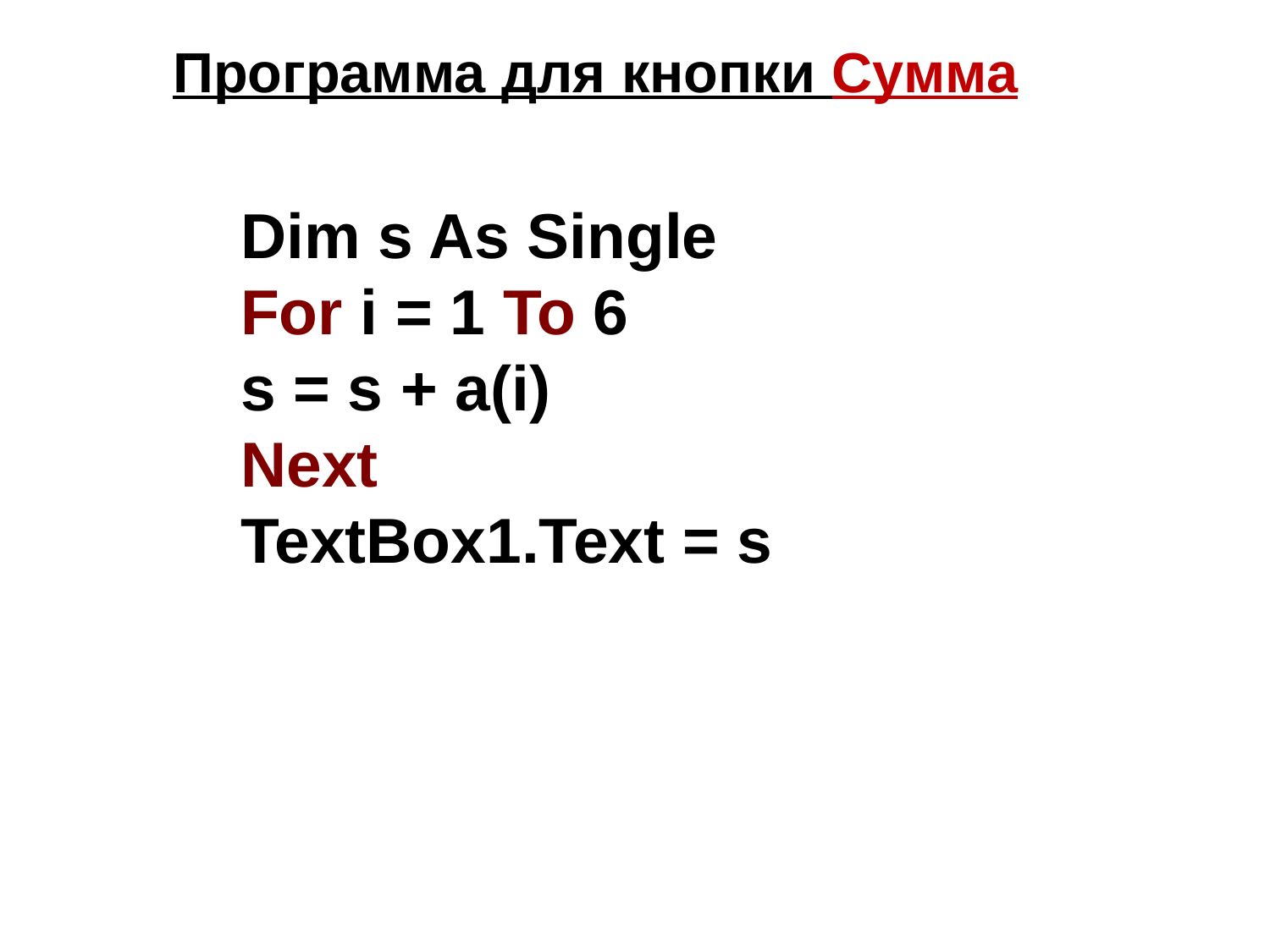

Программа для кнопки Сумма
Dim s As Single
For i = 1 To 6
s = s + a(i)
Next
TextBox1.Text = s